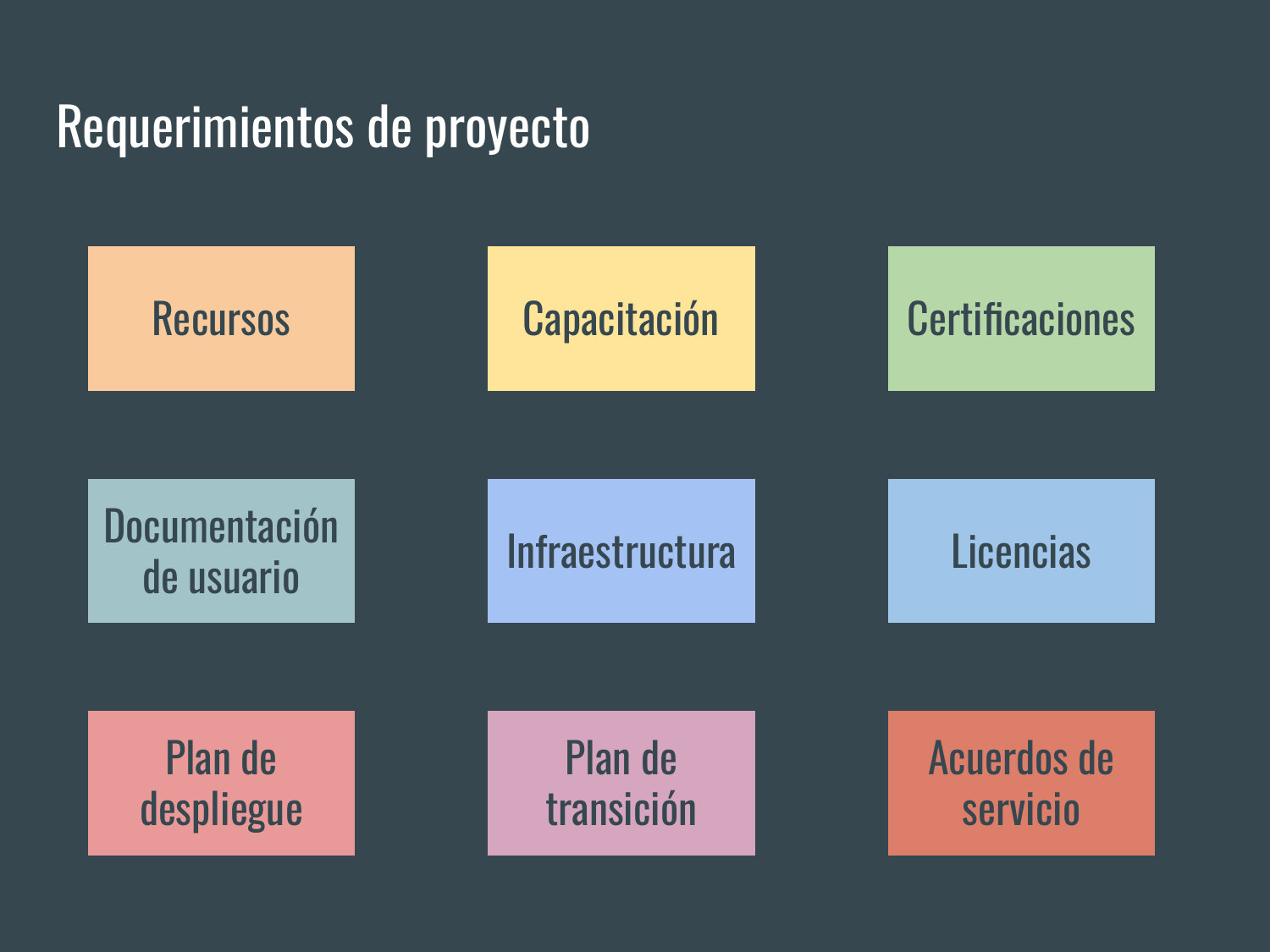

# Requerimientos de proyecto
Recursos
Certificaciones
Capacitación
Documentación de usuario
Licencias
Infraestructura
Plan de despliegue
Plan de transición
Acuerdos de servicio